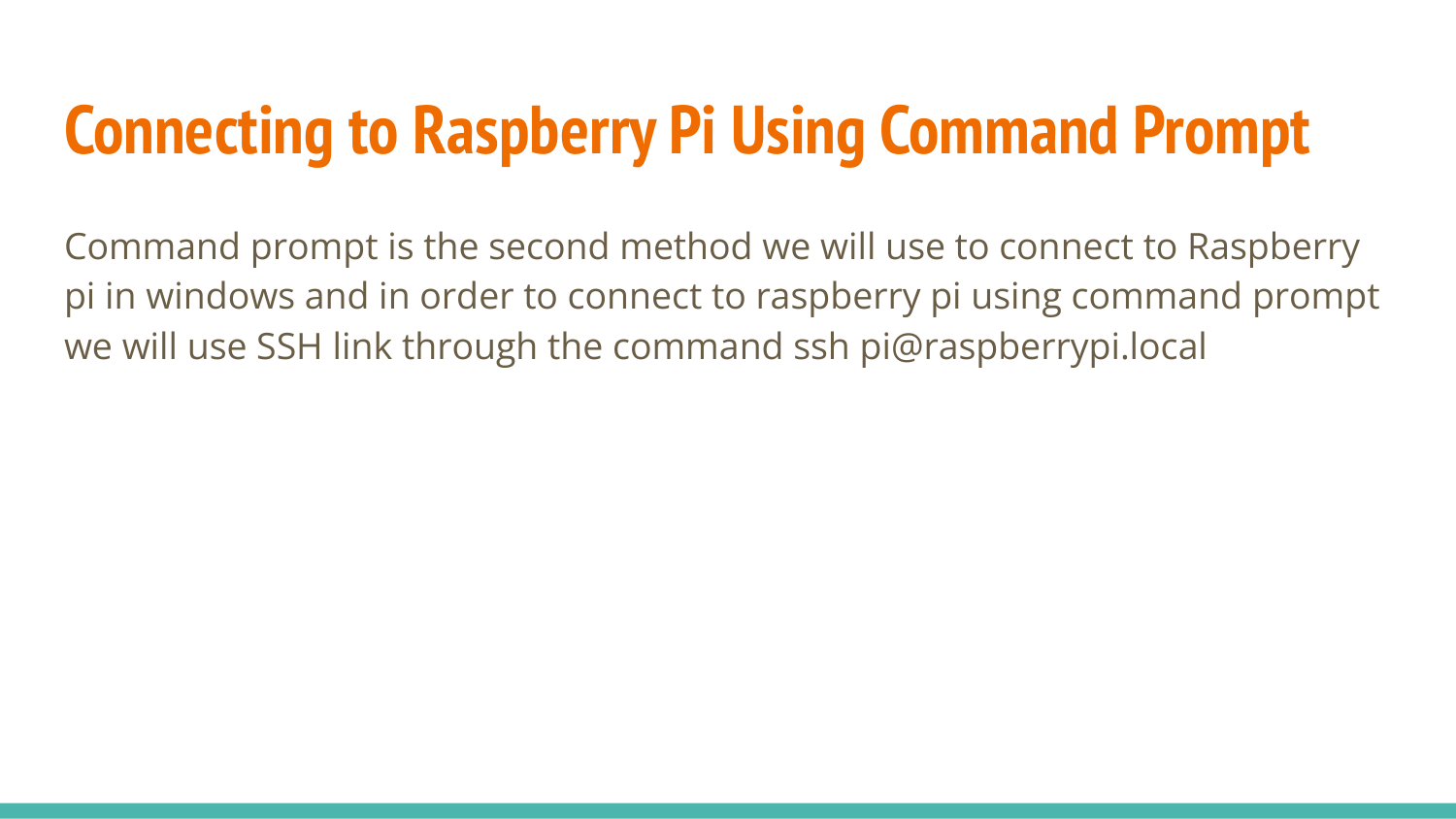

# Connecting to Raspberry Pi Using Command Prompt
Command prompt is the second method we will use to connect to Raspberry pi in windows and in order to connect to raspberry pi using command prompt we will use SSH link through the command ssh pi@raspberrypi.local